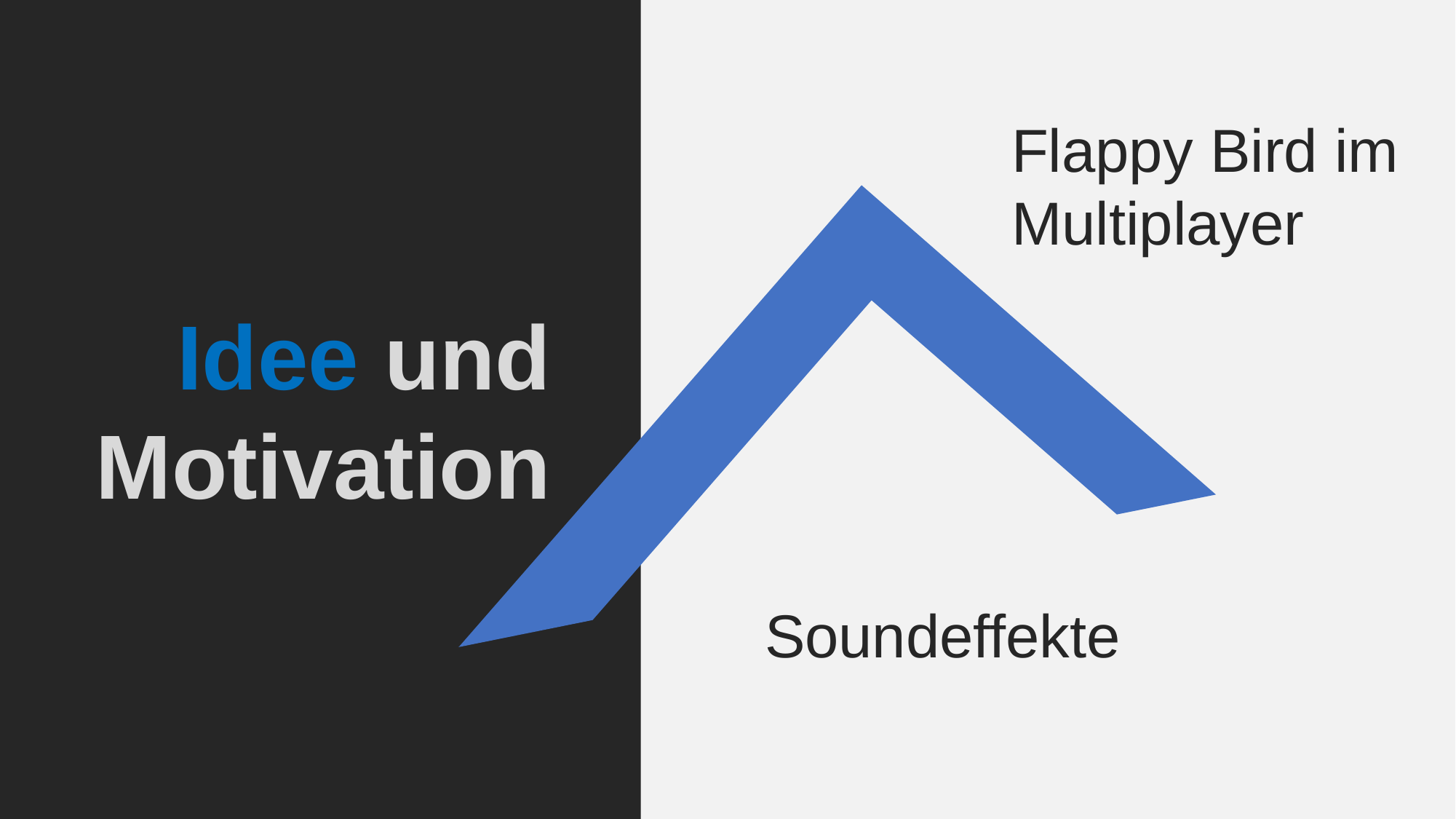

Flappy Bird im Multiplayer

Idee und Motivation
Soundeffekte